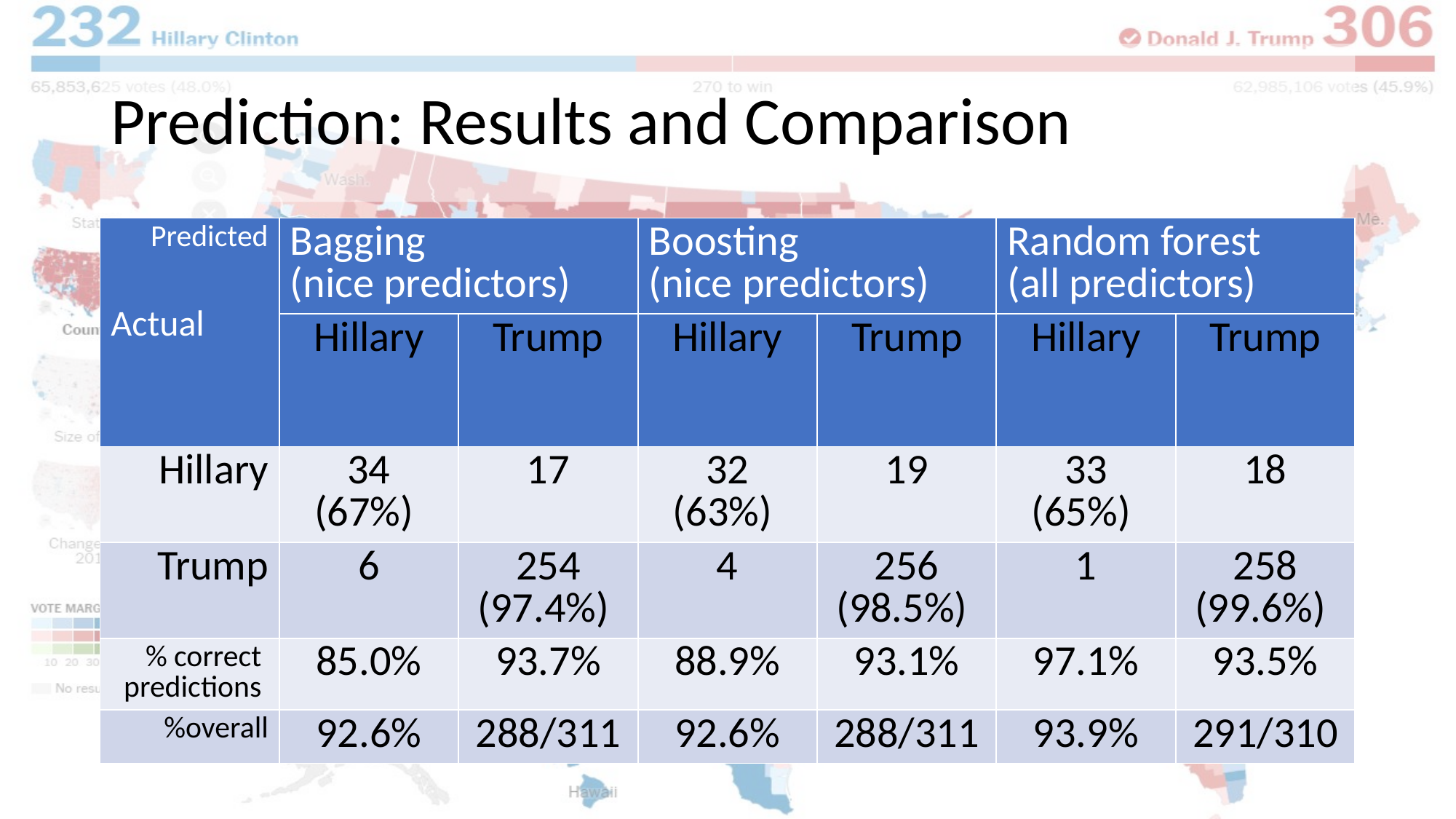

# Prediction: Results and Comparison
| Predicted Actual | Bagging  (nice predictors) |  | Boosting  (nice predictors) |  | Random forest  (all predictors) |  |
| --- | --- | --- | --- | --- | --- | --- |
|  | Hillary | Trump | Hillary | Trump | Hillary | Trump |
| Hillary | 34 (67%) | 17 | 32 (63%) | 19 | 33 (65%) | 18 |
| Trump | 6 | 254 (97.4%) | 4 | 256 (98.5%) | 1 | 258 (99.6%) |
| % correct  predictions | 85.0% | 93.7% | 88.9% | 93.1% | 97.1% | 93.5% |
| %overall | 92.6% | 288/311 | 92.6% | 288/311 | 93.9% | 291/310 |